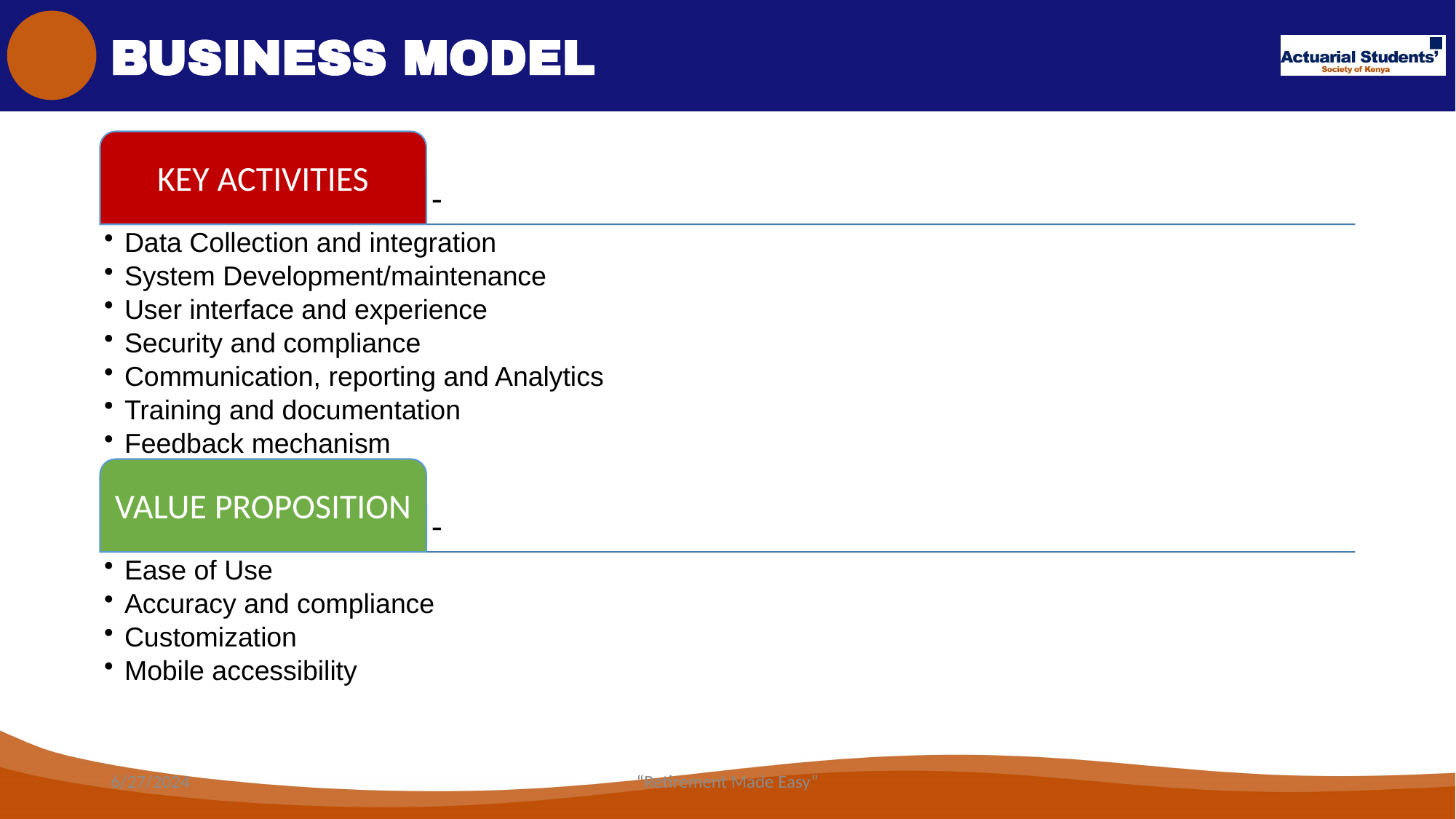

# BUSINESS MODEL
-
KEY ACTIVITIES
Data Collection and integration
System Development/maintenance
User interface and experience
Security and compliance
Communication, reporting and Analytics
Training and documentation
Feedback mechanism

-
VALUE PROPOSITION
Ease of Use
Accuracy and compliance
Customization
Mobile accessibility

6/27/2024
“Retirement Made Easy”